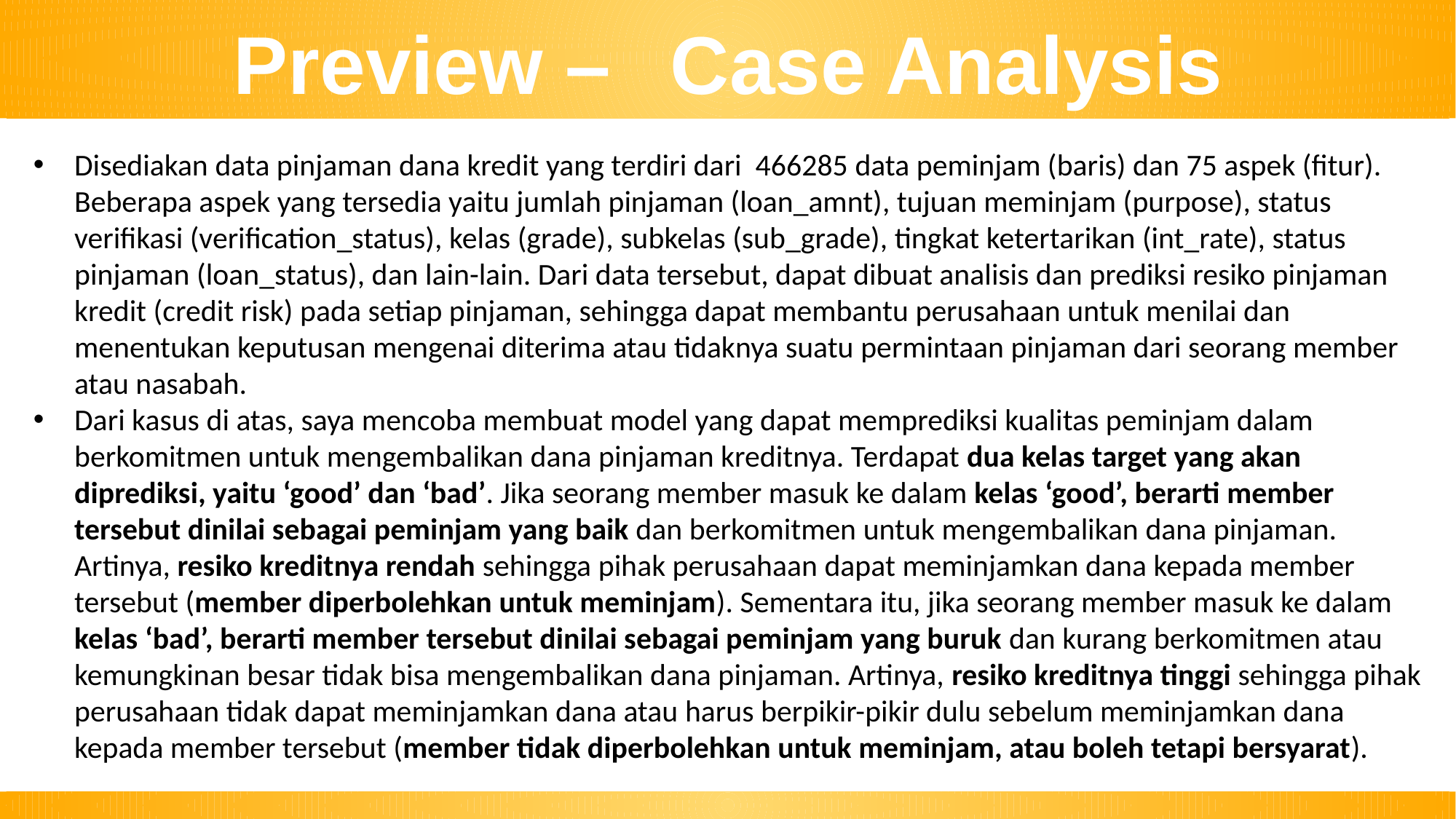

Preview – 	Case Analysis
# Sample 4

Disediakan data pinjaman dana kredit yang terdiri dari  466285 data peminjam (baris) dan 75 aspek (fitur). Beberapa aspek yang tersedia yaitu jumlah pinjaman (loan_amnt), tujuan meminjam (purpose), status verifikasi (verification_status), kelas (grade), subkelas (sub_grade), tingkat ketertarikan (int_rate), status pinjaman (loan_status), dan lain-lain. Dari data tersebut, dapat dibuat analisis dan prediksi resiko pinjaman kredit (credit risk) pada setiap pinjaman, sehingga dapat membantu perusahaan untuk menilai dan menentukan keputusan mengenai diterima atau tidaknya suatu permintaan pinjaman dari seorang member atau nasabah.
Dari kasus di atas, saya mencoba membuat model yang dapat memprediksi kualitas peminjam dalam berkomitmen untuk mengembalikan dana pinjaman kreditnya. Terdapat dua kelas target yang akan diprediksi, yaitu ‘good’ dan ‘bad’. Jika seorang member masuk ke dalam kelas ‘good’, berarti member tersebut dinilai sebagai peminjam yang baik dan berkomitmen untuk mengembalikan dana pinjaman. Artinya, resiko kreditnya rendah sehingga pihak perusahaan dapat meminjamkan dana kepada member tersebut (member diperbolehkan untuk meminjam). Sementara itu, jika seorang member masuk ke dalam kelas ‘bad’, berarti member tersebut dinilai sebagai peminjam yang buruk dan kurang berkomitmen atau kemungkinan besar tidak bisa mengembalikan dana pinjaman. Artinya, resiko kreditnya tinggi sehingga pihak perusahaan tidak dapat meminjamkan dana atau harus berpikir-pikir dulu sebelum meminjamkan dana kepada member tersebut (member tidak diperbolehkan untuk meminjam, atau boleh tetapi bersyarat).